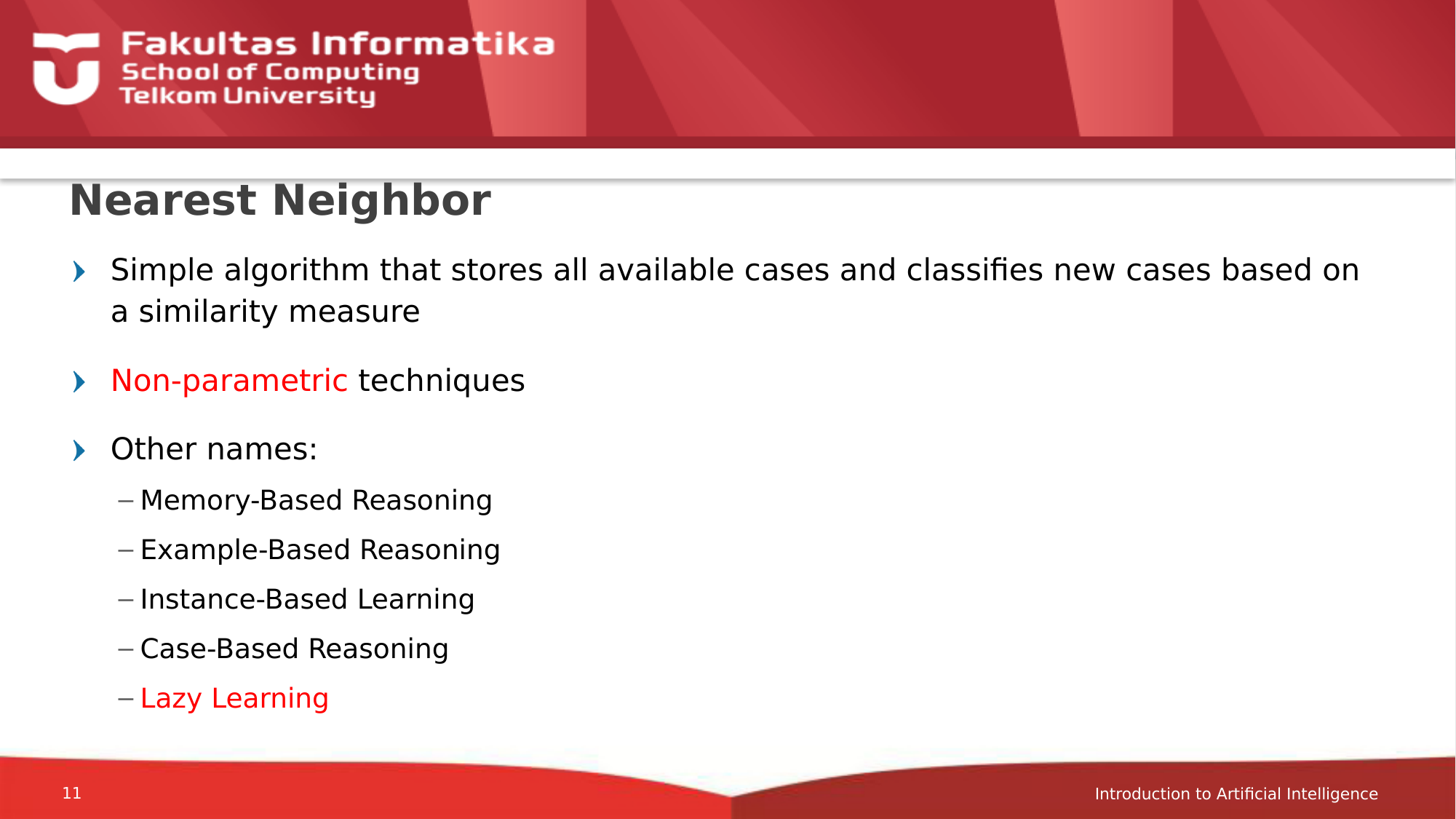

# Nearest Neighbor
Simple algorithm that stores all available cases and classifies new cases based on a similarity measure
Non-parametric techniques
Other names:
Memory-Based Reasoning
Example-Based Reasoning
Instance-Based Learning
Case-Based Reasoning
Lazy Learning
Introduction to Artificial Intelligence
11